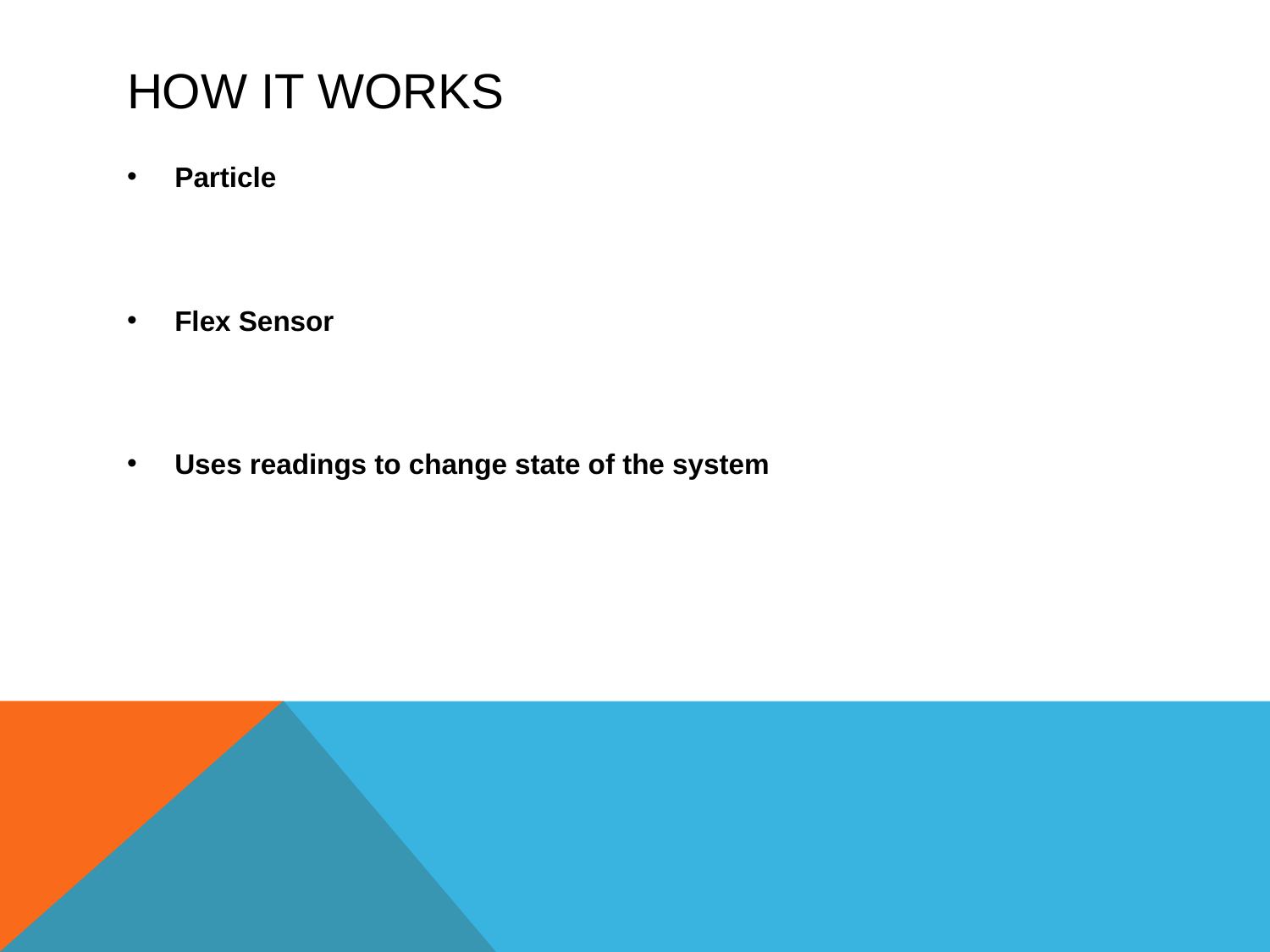

# How it works
Particle

Flex Sensor

Uses readings to change state of the system